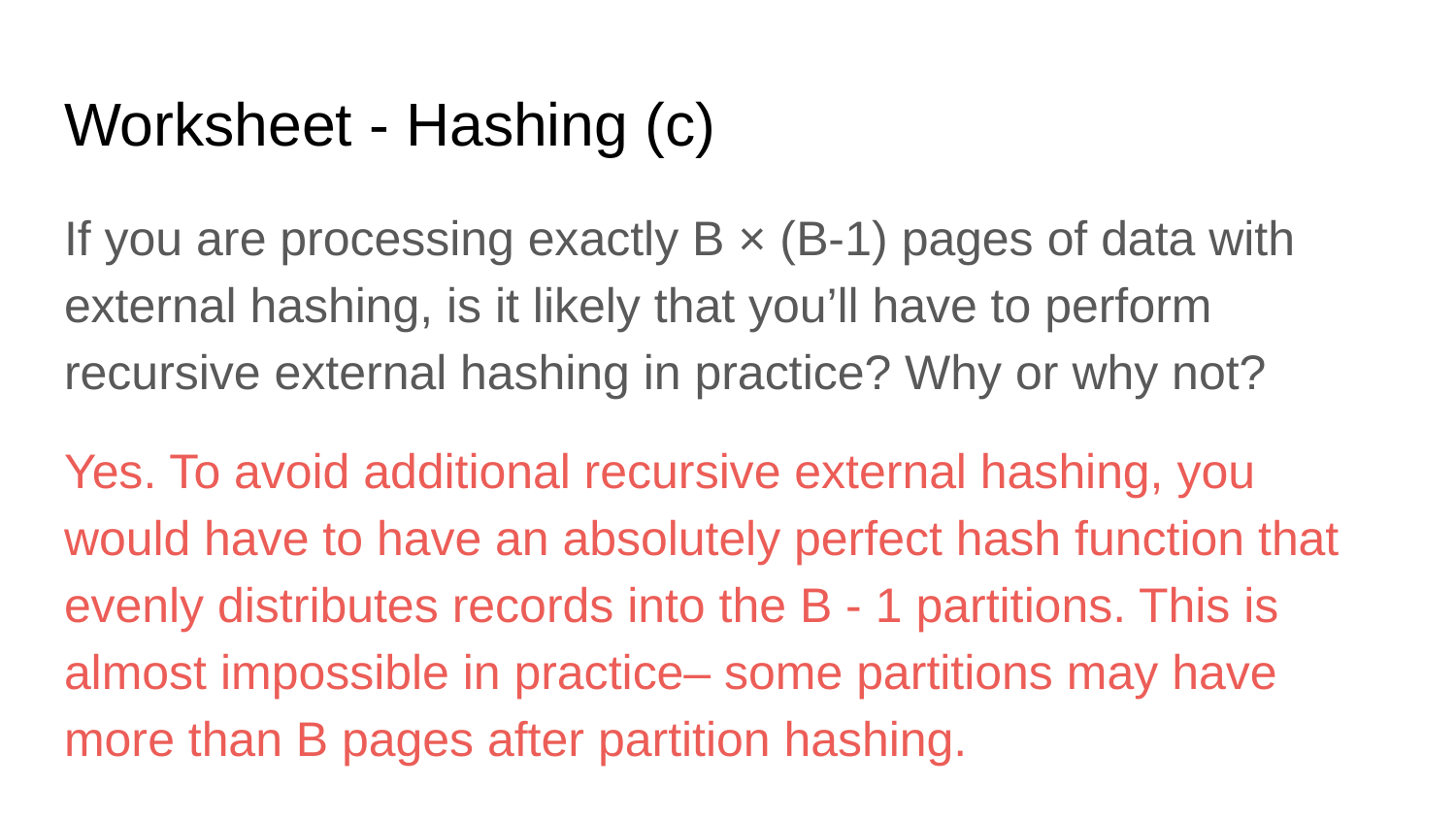

# Worksheet - Hashing (c)
If you are processing exactly B × (B-1) pages of data with external hashing, is it likely that you’ll have to perform recursive external hashing in practice? Why or why not?
Yes. To avoid additional recursive external hashing, you would have to have an absolutely perfect hash function that evenly distributes records into the B - 1 partitions. This is almost impossible in practice– some partitions may have more than B pages after partition hashing.